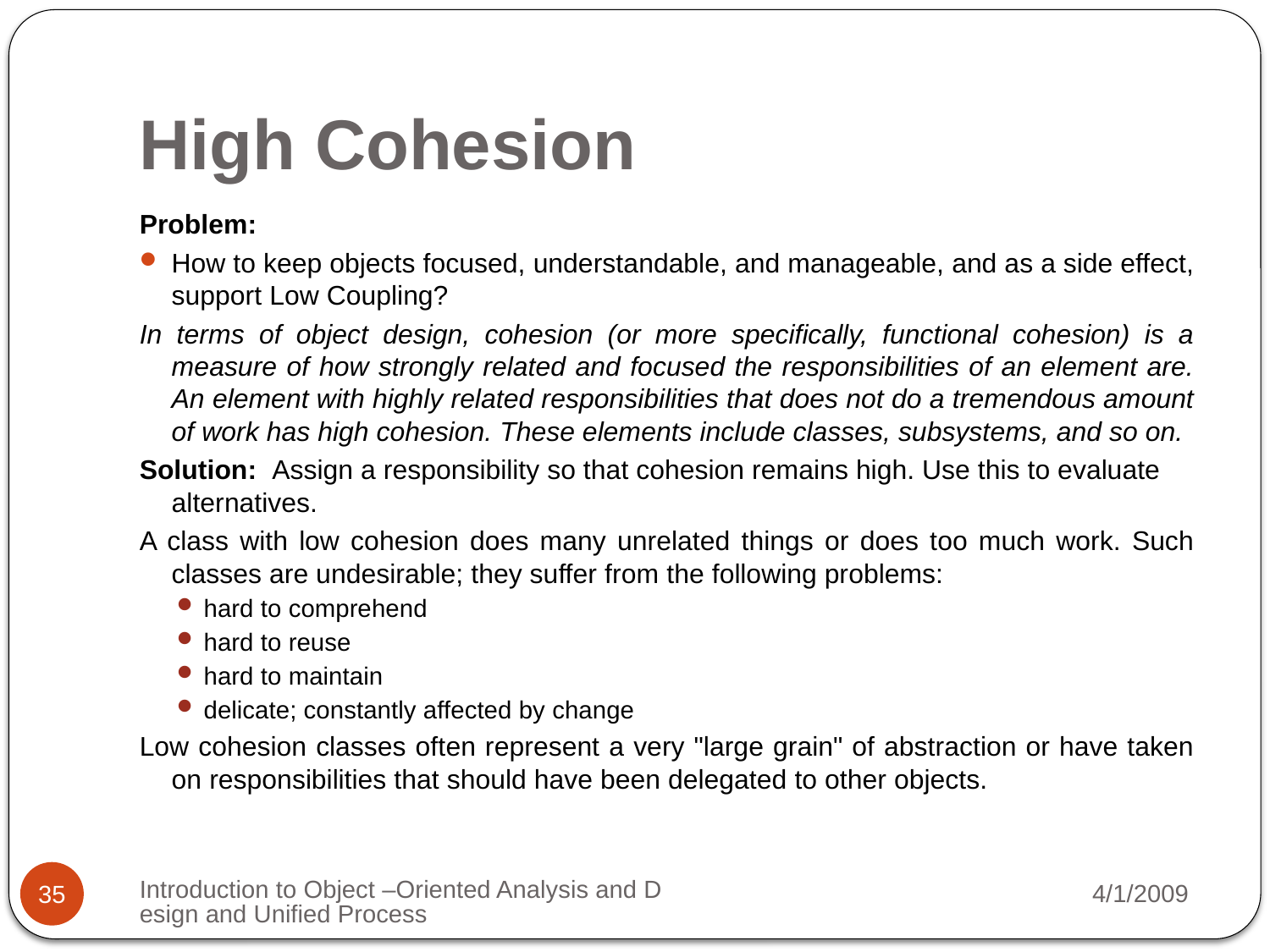

# High Cohesion
Problem:
How to keep objects focused, understandable, and manageable, and as a side effect, support Low Coupling?
In terms of object design, cohesion (or more specifically, functional cohesion) is a measure of how strongly related and focused the responsibilities of an element are. An element with highly related responsibilities that does not do a tremendous amount of work has high cohesion. These elements include classes, subsystems, and so on.
Solution:  Assign a responsibility so that cohesion remains high. Use this to evaluate alternatives.
A class with low cohesion does many unrelated things or does too much work. Such classes are undesirable; they suffer from the following problems:
hard to comprehend
hard to reuse
hard to maintain
delicate; constantly affected by change
Low cohesion classes often represent a very "large grain" of abstraction or have taken on responsibilities that should have been delegated to other objects.

Introduction to Object –Oriented Analysis and Design and Unified Process
4/1/2009
35